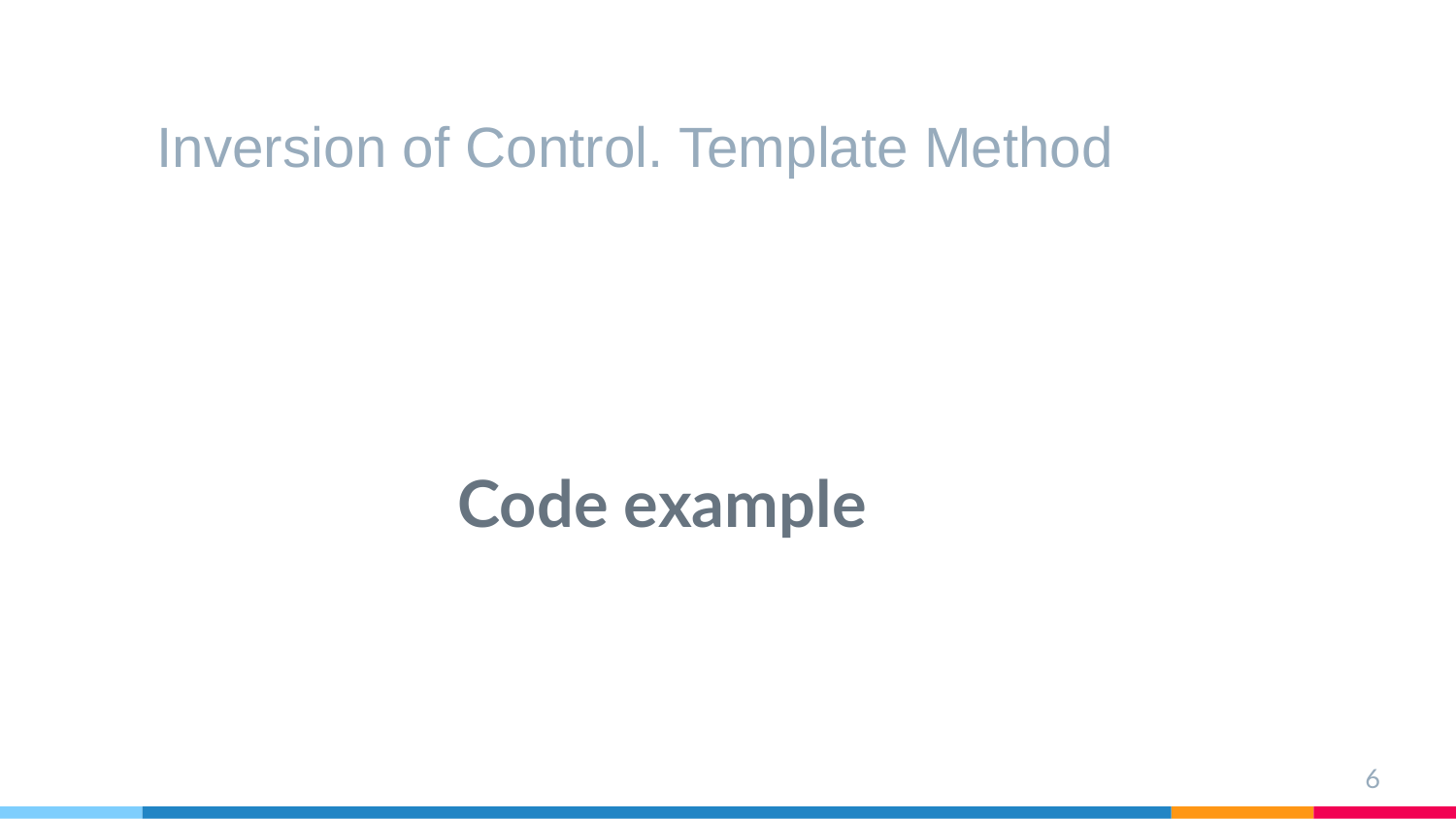

# Inversion of Control. Template Method
Code example
6